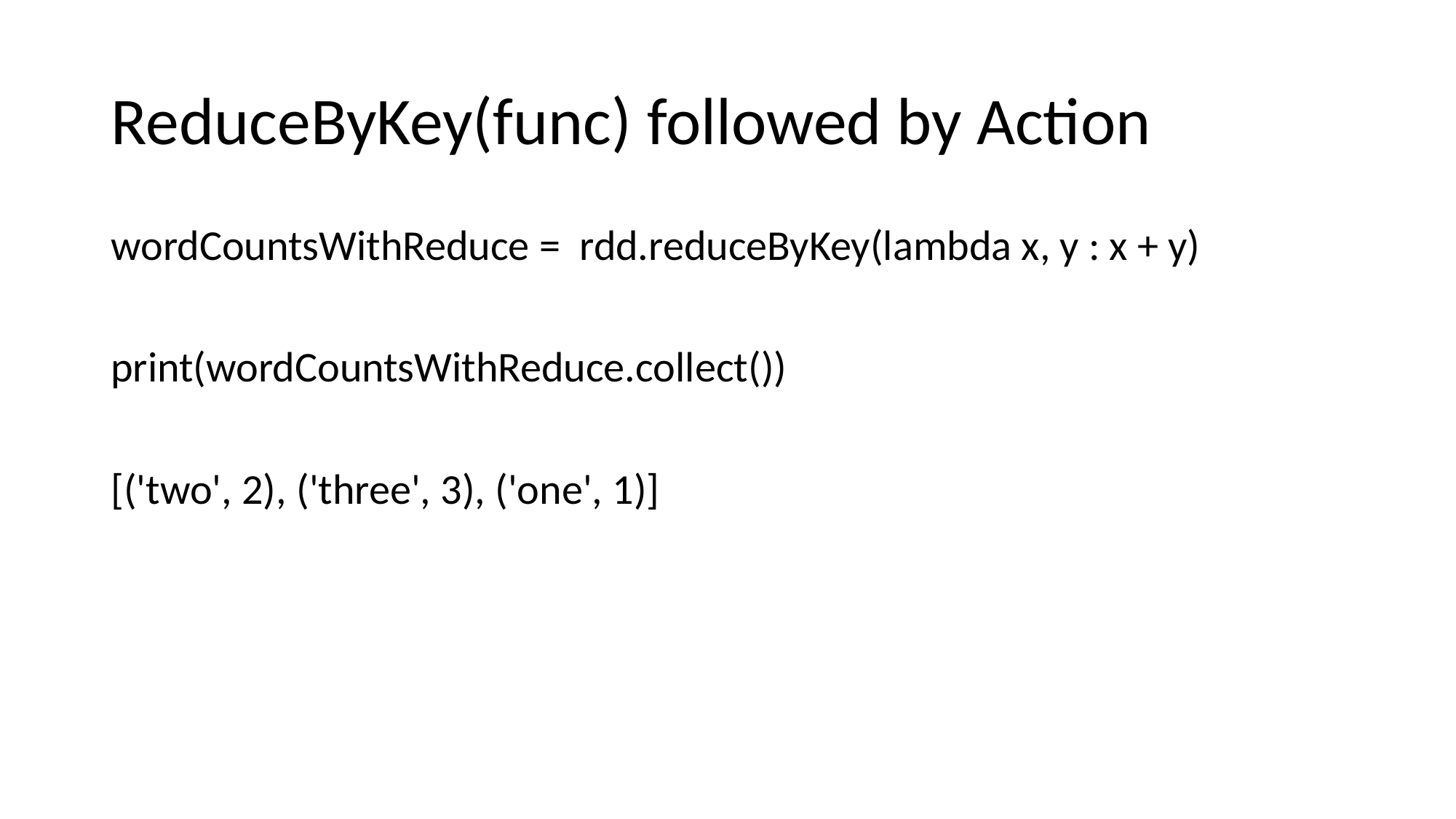

# ReduceByKey(func) followed by Action
wordCountsWithReduce =  rdd.reduceByKey(lambda x, y : x + y)

print(wordCountsWithReduce.collect())

[('two', 2), ('three', 3), ('one', 1)]